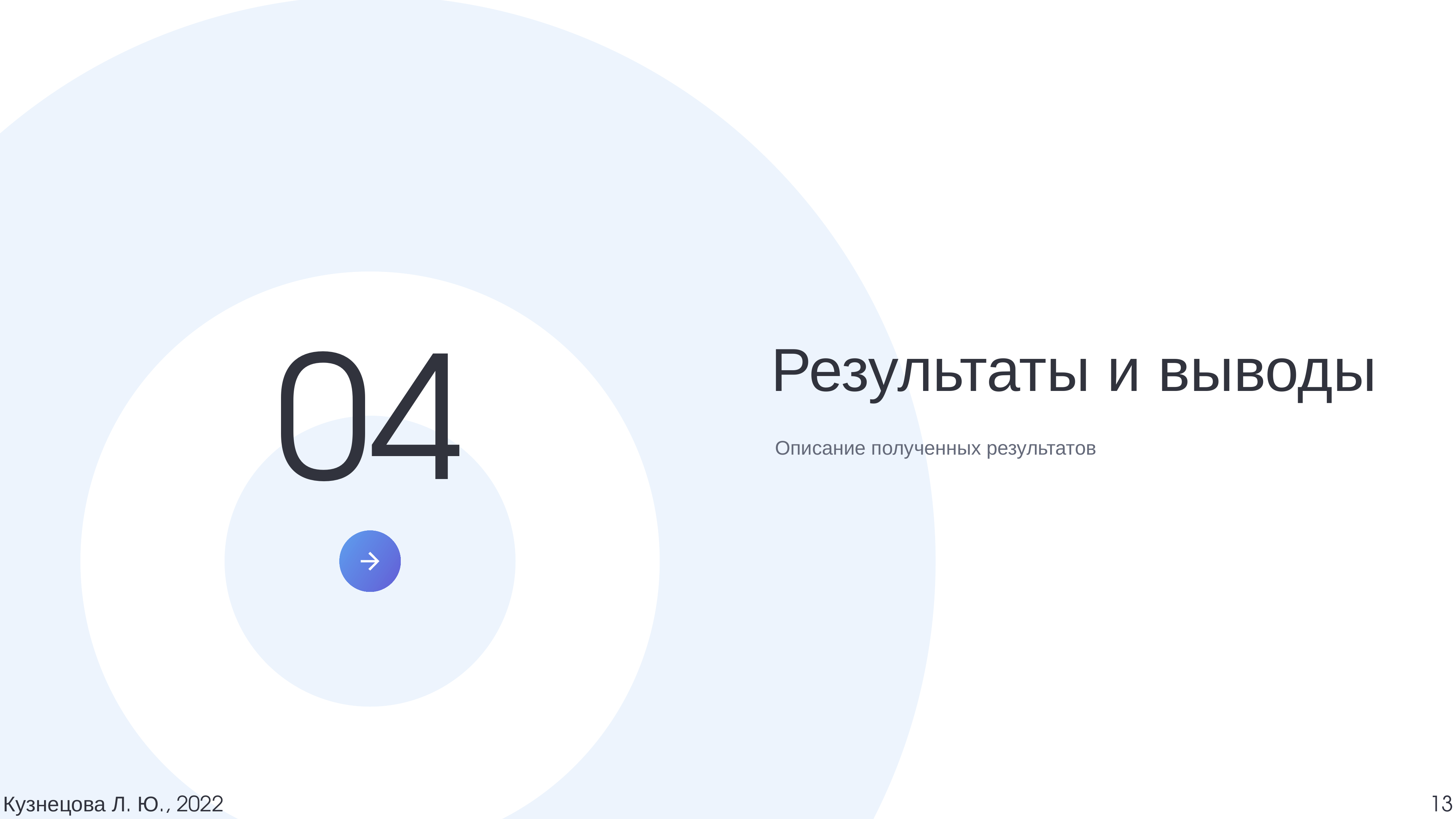

04
Результаты и выводы
Описание полученных результатов

Кузнецова Л. Ю., 2022
13